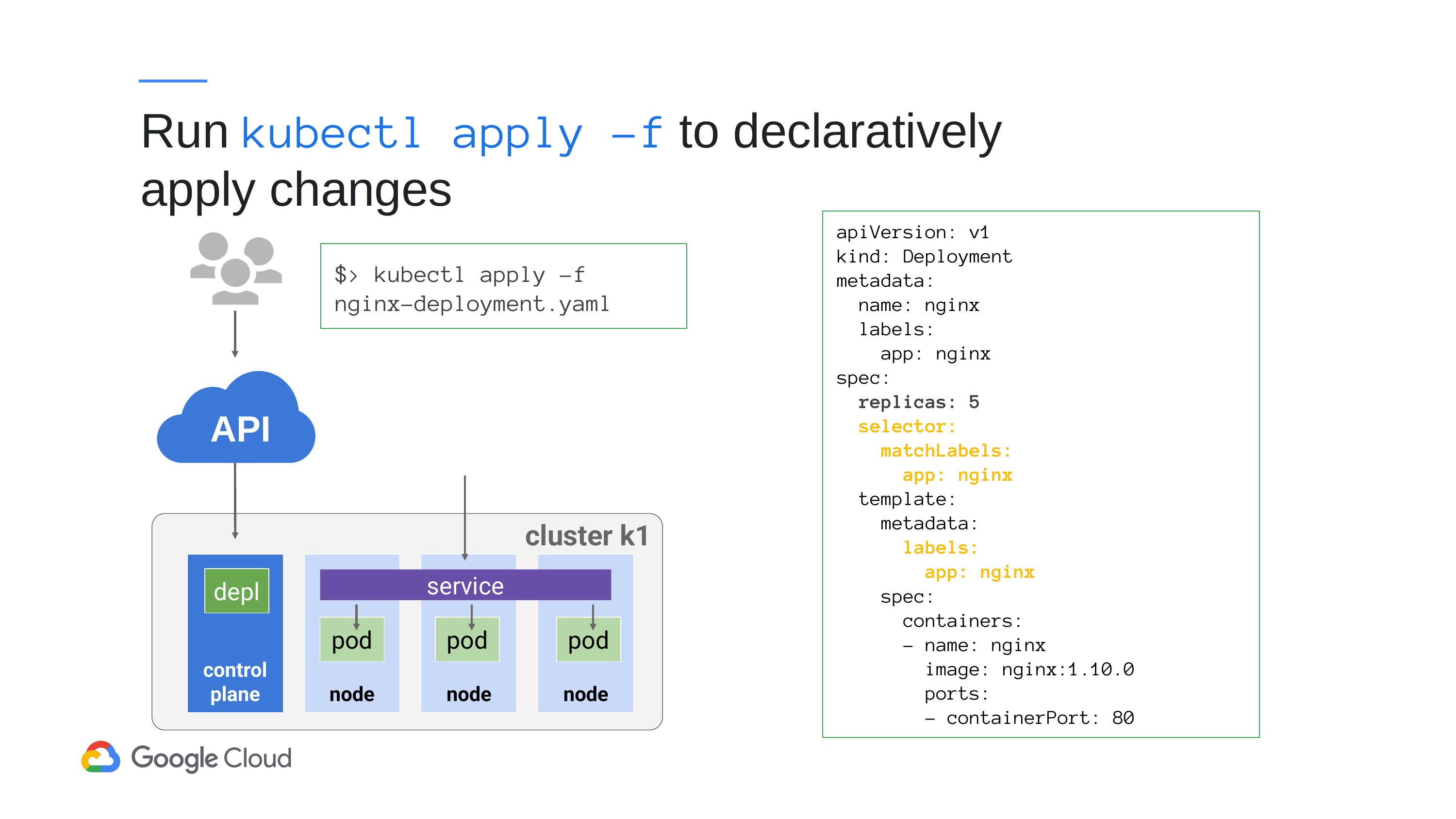

# Run kubectl apply -f to declaratively apply changes
apiVersion: v1
kind: Deployment
metadata:
  name: nginx
  labels:
    app: nginx
spec:
  replicas: 5
  selector:
    matchLabels:
      app: nginx
  template:
    metadata:
      labels:
        app: nginx
    spec:
      containers:
      - name: nginx
        image: nginx:1.10.0
        ports:
        - containerPort: 80

$> kubectl apply -f nginx-deployment.yaml

API

cluster k1
control plane
node
node
node
depl
service
pod
pod
pod